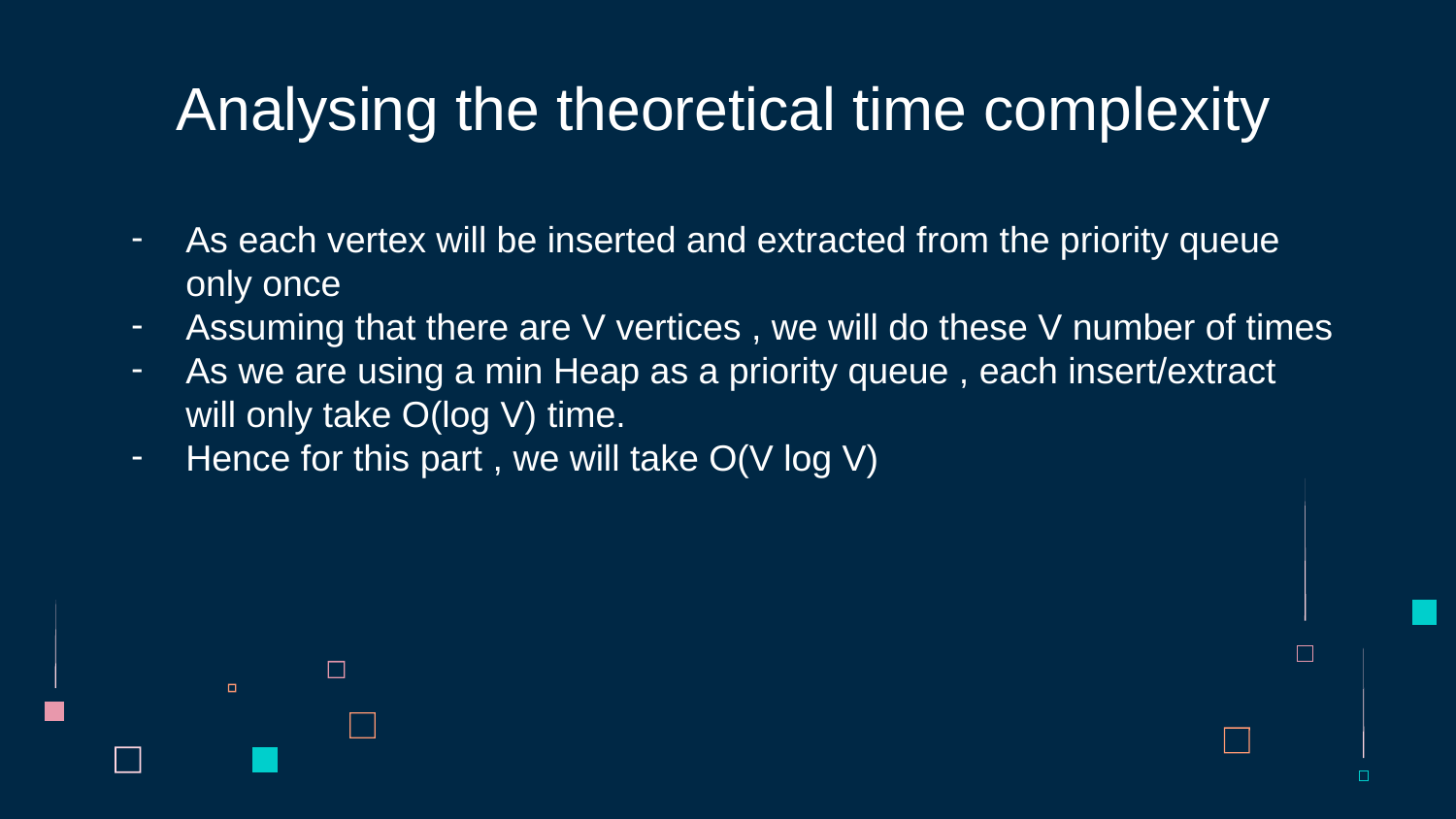

# Analysing the theoretical time complexity
As each vertex will be inserted and extracted from the priority queue only once
Assuming that there are V vertices , we will do these V number of times
As we are using a min Heap as a priority queue , each insert/extract will only take O(log V) time.
Hence for this part , we will take O(V log V)